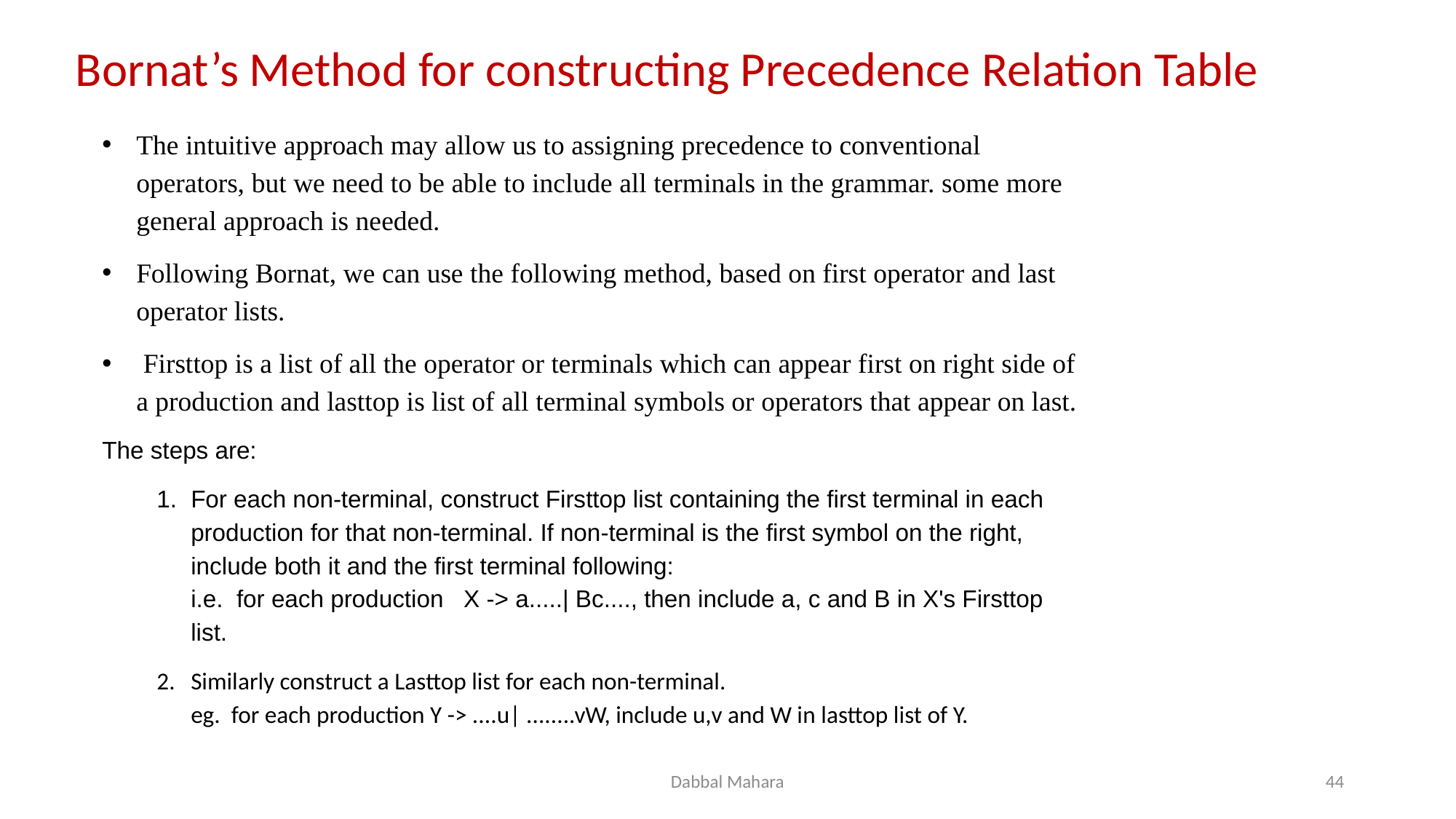

# Bornat’s Method for constructing Precedence Relation Table
The intuitive approach may allow us to assigning precedence to conventional operators, but we need to be able to include all terminals in the grammar. some more general approach is needed.
Following Bornat, we can use the following method, based on first operator and last operator lists.
 Firsttop is a list of all the operator or terminals which can appear first on right side of a production and lasttop is list of all terminal symbols or operators that appear on last.
The steps are:
For each non-terminal, construct Firsttop list containing the first terminal in each production for that non-terminal. If non-terminal is the first symbol on the right, include both it and the first terminal following:
i.e.  for each production   X -> a.....| Bc...., then include a, c and B in X's Firsttop list.
Similarly construct a Lasttop list for each non-terminal.
eg.  for each production Y -> ....u| ........vW, include u,v and W in lasttop list of Y.

Dabbal Mahara
44